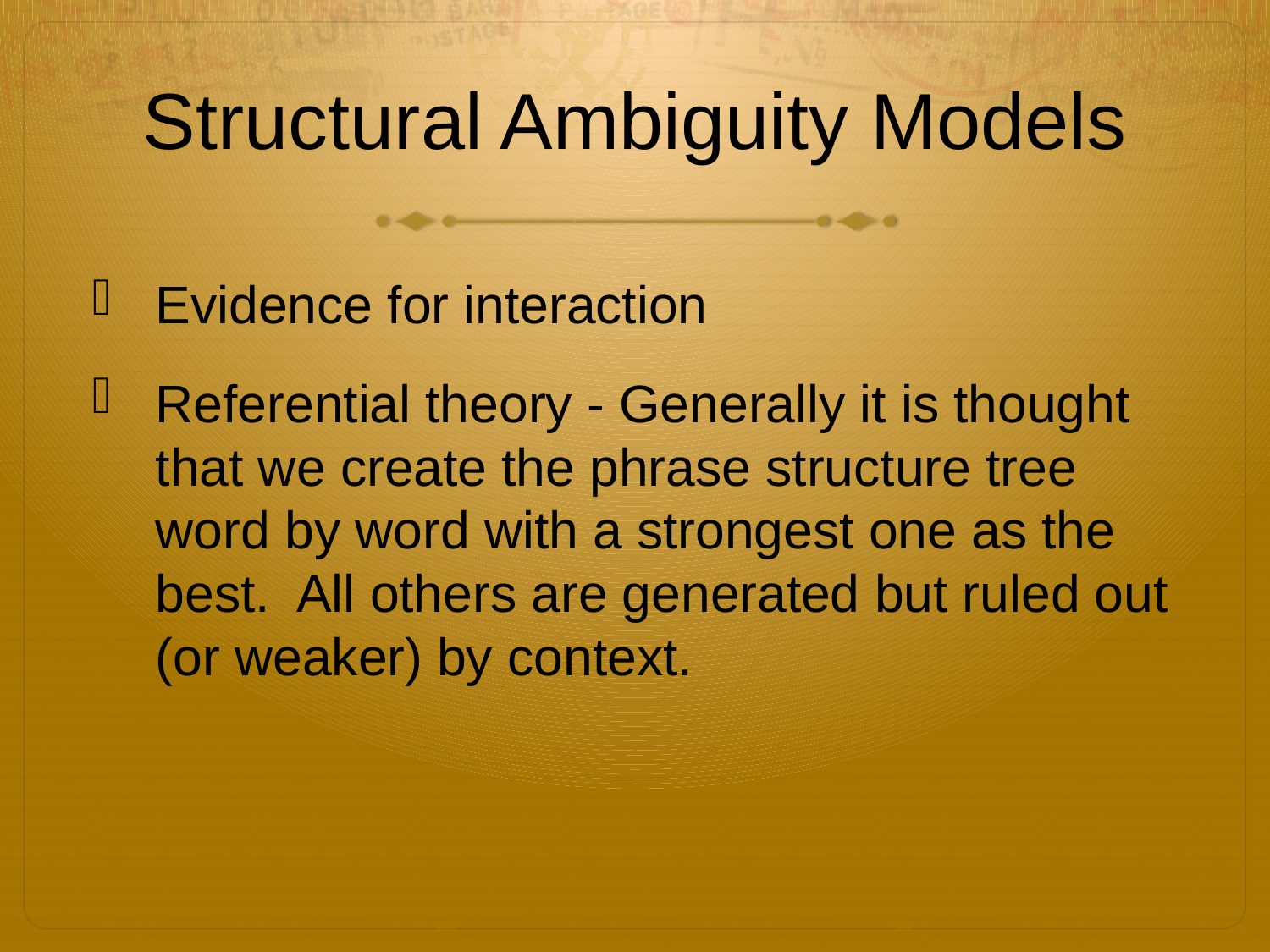

# Structural Ambiguity Models
Evidence for interaction
Referential theory - Generally it is thought that we create the phrase structure tree word by word with a strongest one as the best.  All others are generated but ruled out (or weaker) by context.